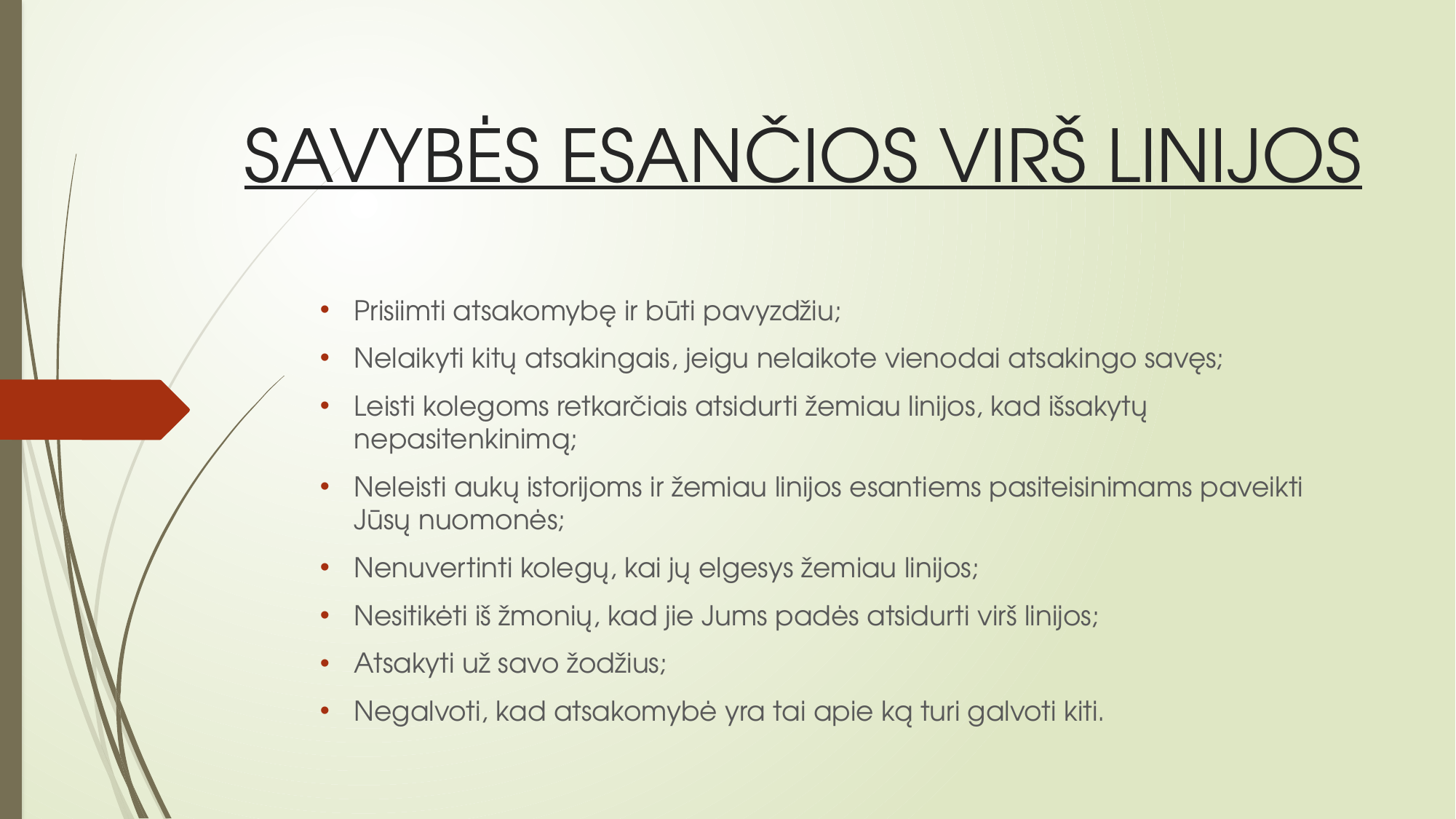

# SAVYBĖS ESANČIOS VIRŠ LINIJOS
Prisiimti atsakomybę ir būti pavyzdžiu;
Nelaikyti kitų atsakingais, jeigu nelaikote vienodai atsakingo savęs;
Leisti kolegoms retkarčiais atsidurti žemiau linijos, kad išsakytų nepasitenkinimą;
Neleisti aukų istorijoms ir žemiau linijos esantiems pasiteisinimams paveikti Jūsų nuomonės;
Nenuvertinti kolegų, kai jų elgesys žemiau linijos;
Nesitikėti iš žmonių, kad jie Jums padės atsidurti virš linijos;
Atsakyti už savo žodžius;
Negalvoti, kad atsakomybė yra tai apie ką turi galvoti kiti.